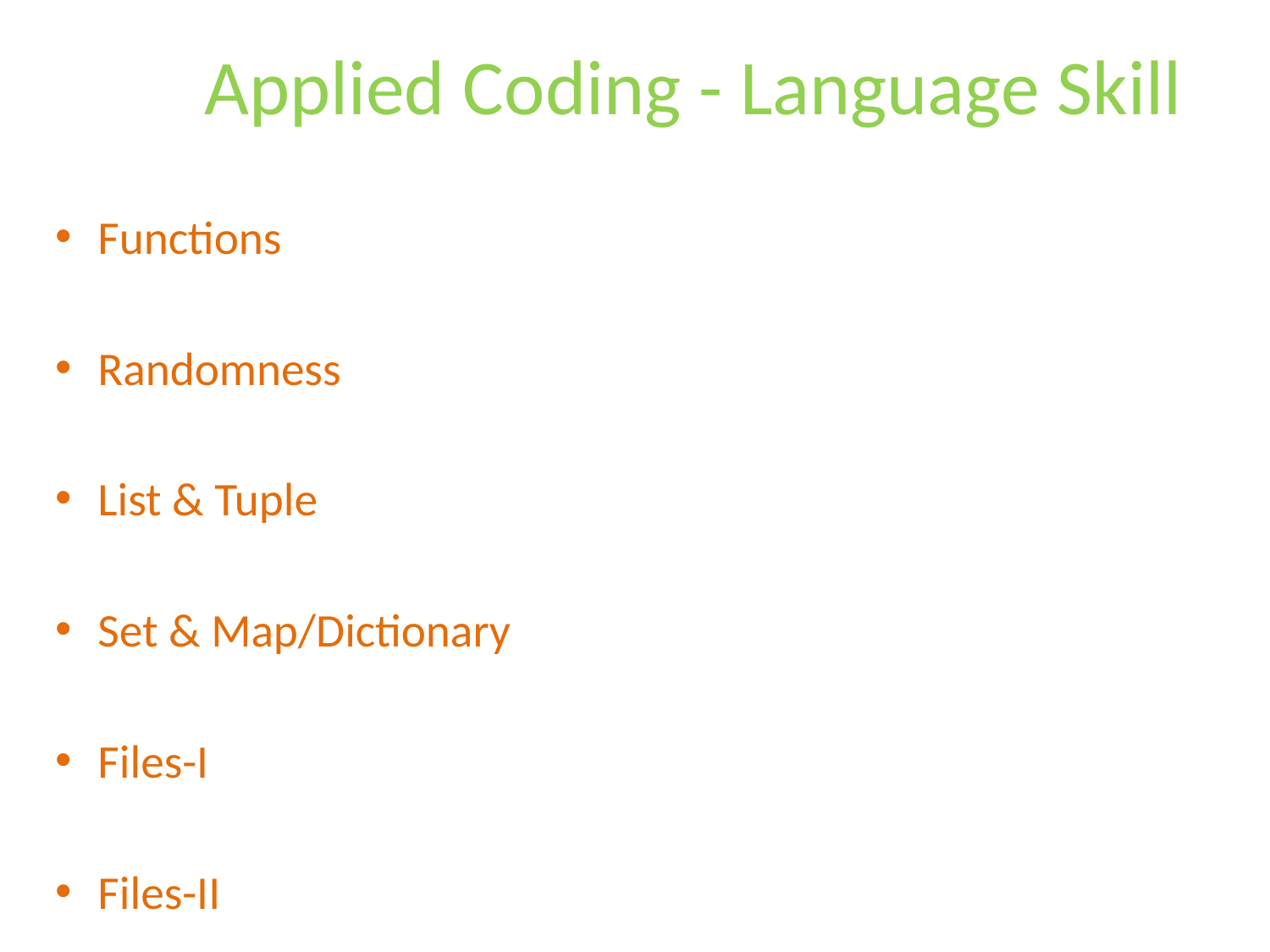

# Applied Coding - Language Skill
Functions

Randomness

List & Tuple

Set & Map/Dictionary

Files-I

Files-II